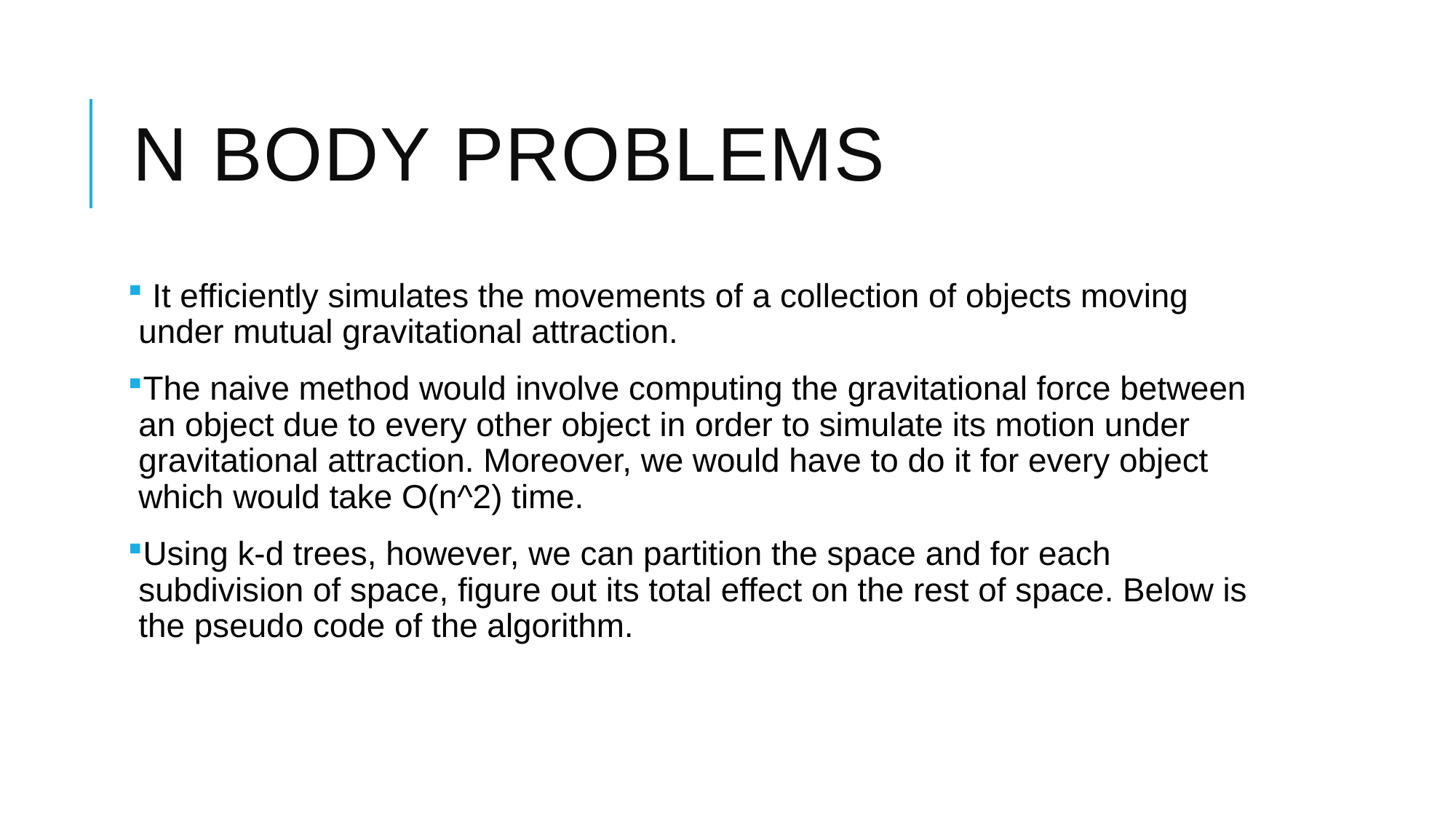

# N body problems
 It efficiently simulates the movements of a collection of objects moving under mutual gravitational attraction.
The naive method would involve computing the gravitational force between an object due to every other object in order to simulate its motion under gravitational attraction. Moreover, we would have to do it for every object which would take O(n^2) time.
Using k-d trees, however, we can partition the space and for each subdivision of space, figure out its total effect on the rest of space. Below is the pseudo code of the algorithm.